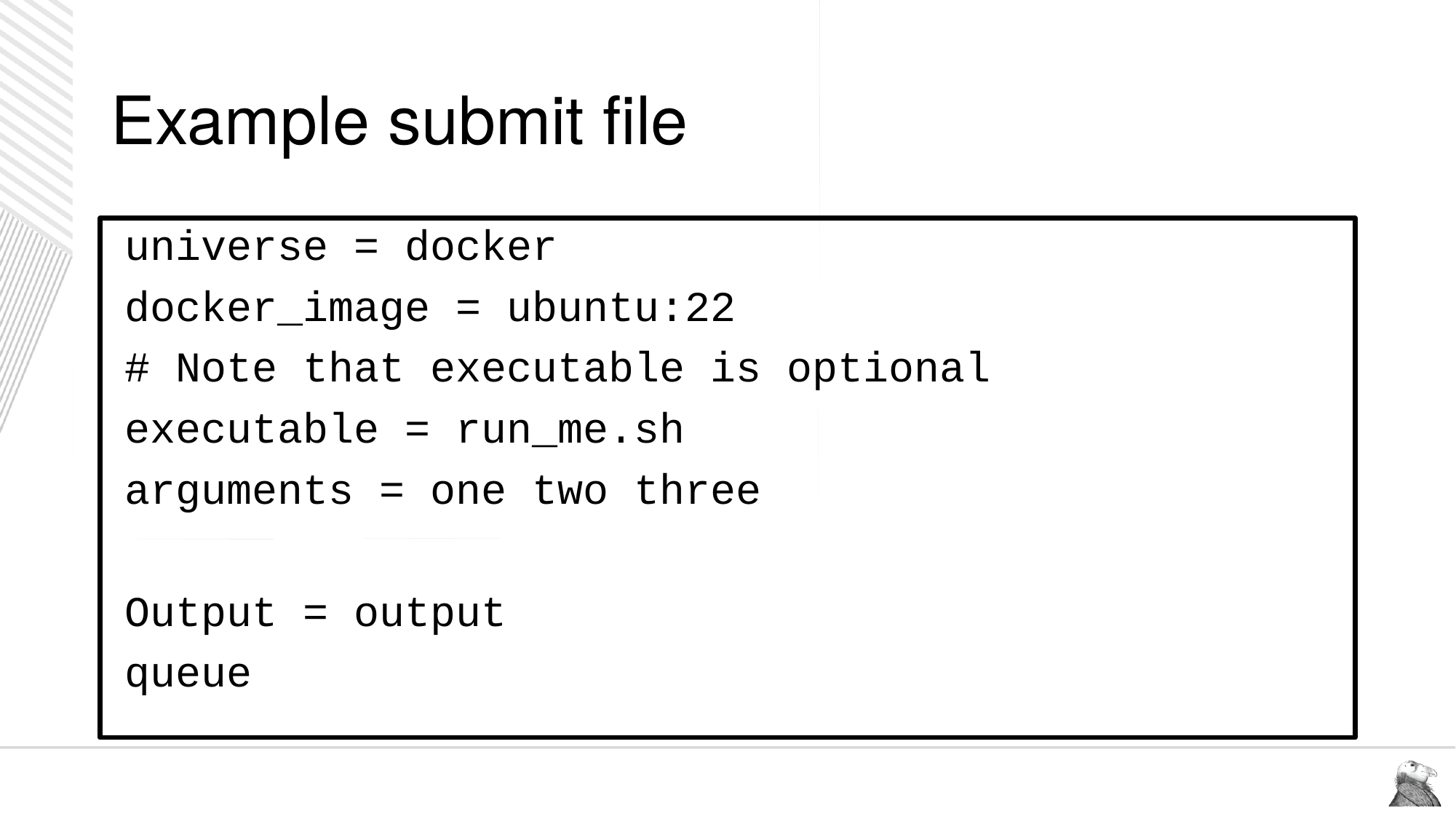

# Example submit file
universe = docker
docker_image = ubuntu:22
# Note that executable is optional
executable = run_me.sh
arguments = one two three

Output = output
queue